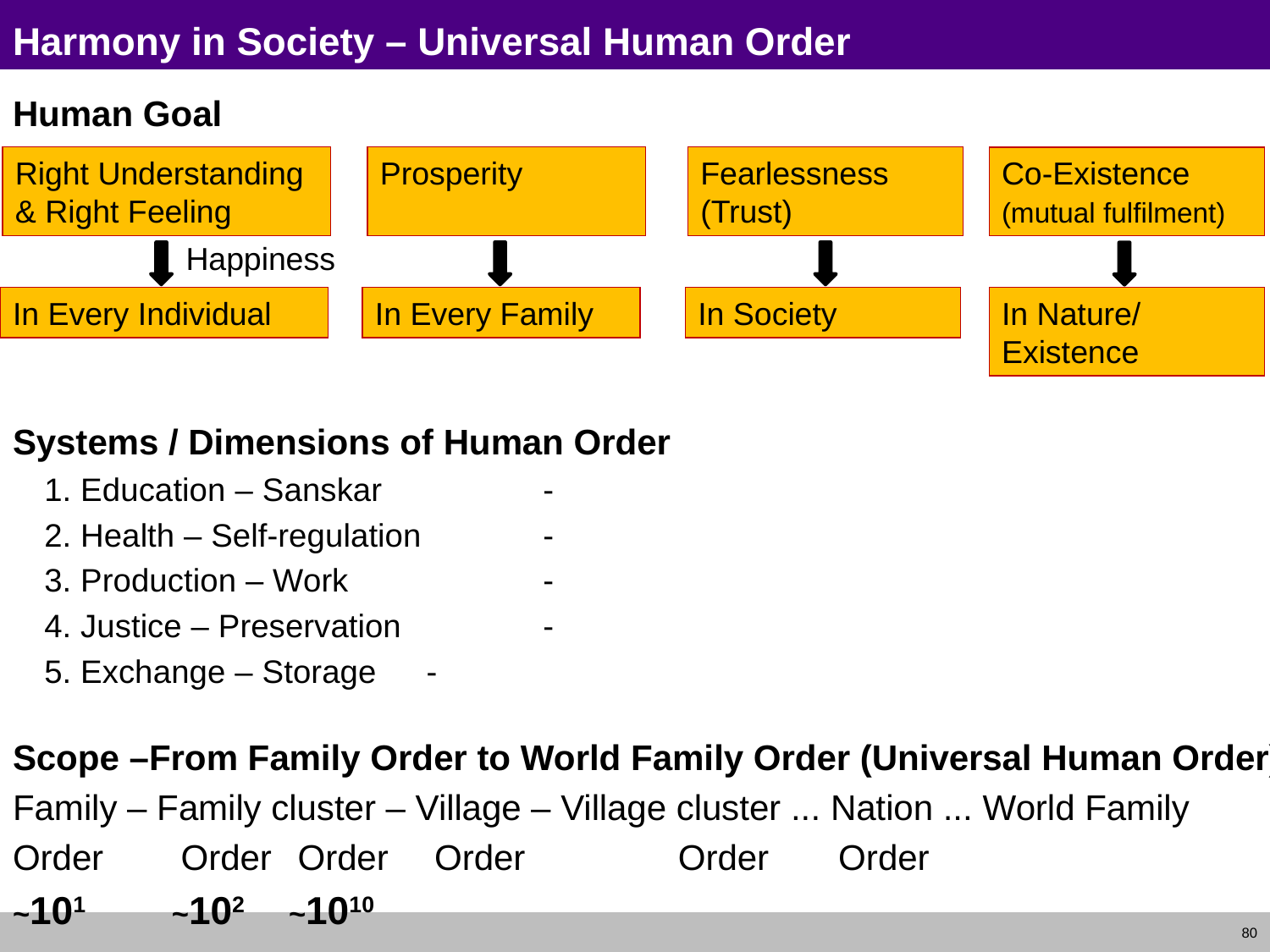

# Harmony in Society – Universal Human Order
Human Goal

Systems / Dimensions of Human Order
1. Education – Sanskar	 	-
2. Health – Self-regulation  	-
3. Production – Work 	 	-
4. Justice – Preservation    	-
5. Exchange – Storage 	-

Scope –From Family Order to World Family Order (Universal Human Order)
Family – Family cluster – Village – Village cluster ... Nation ... World Family
Order	  Order		  Order	    Order	     Order       Order
~101		 ~102						 ~1010
Right Understanding & Right Feeling

In Every Individual
Prosperity

In Every Family
Fearlessness
(Trust)

In Society
Co-Existence
(mutual fulfilment)

In Nature/ Existence
Happiness